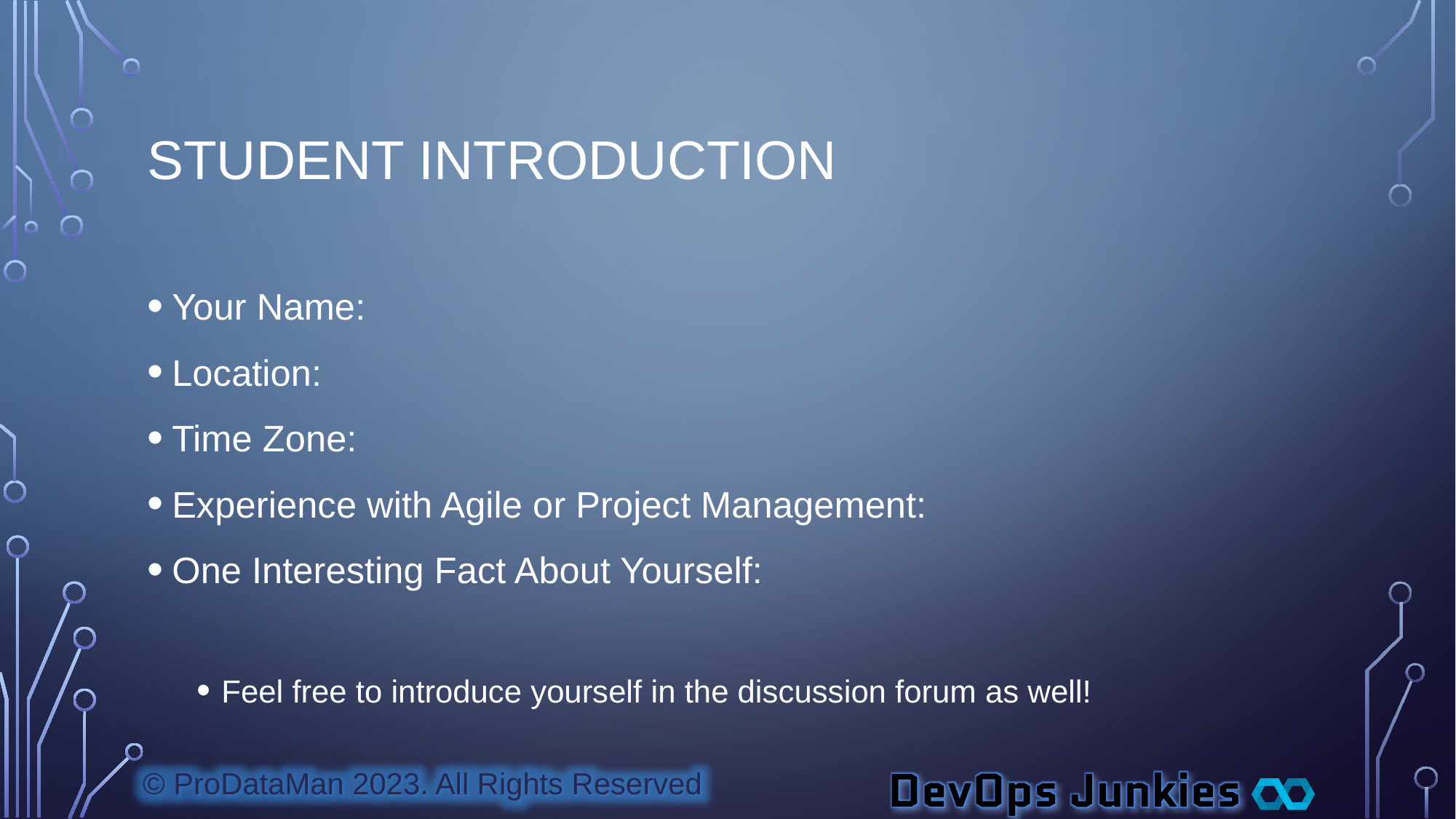

# Student Introduction
Your Name:
Location:
Time Zone:
Experience with Agile or Project Management:
One Interesting Fact About Yourself:

Feel free to introduce yourself in the discussion forum as well!